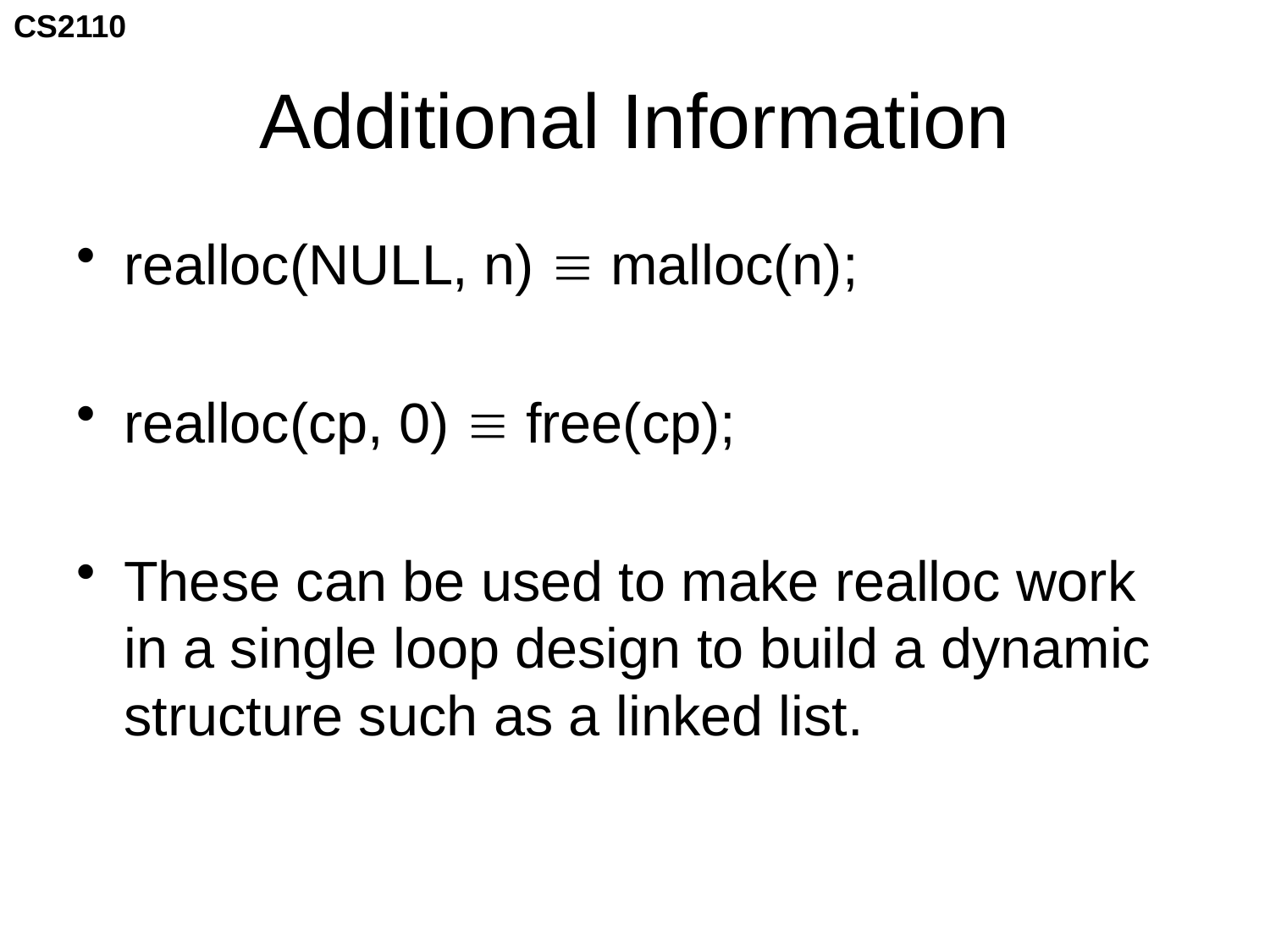

# Additional Information
realloc(NULL, n) ≡ malloc(n);

realloc(cp, 0) ≡ free(cp);

These can be used to make realloc work in a single loop design to build a dynamic structure such as a linked list.